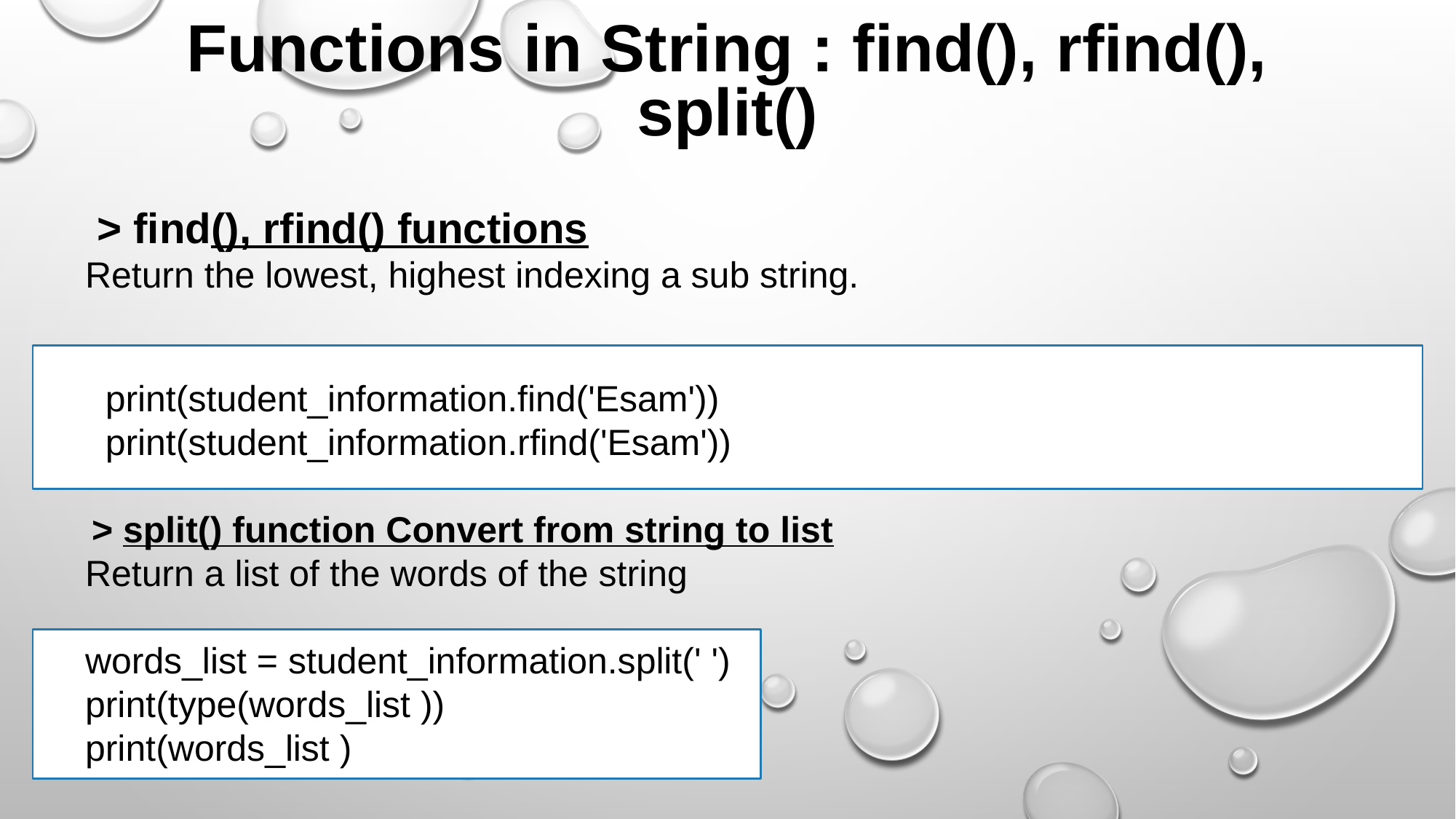

Functions in String : find(), rfind(), split()
 > find(), rfind() functions
Return the lowest, highest indexing a sub string.

print(student_information.find('Esam'))
print(student_information.rfind('Esam'))

> split() function Convert from string to list
Return a list of the words of the string

words_list = student_information.split(' ')
print(type(words_list ))
print(words_list )